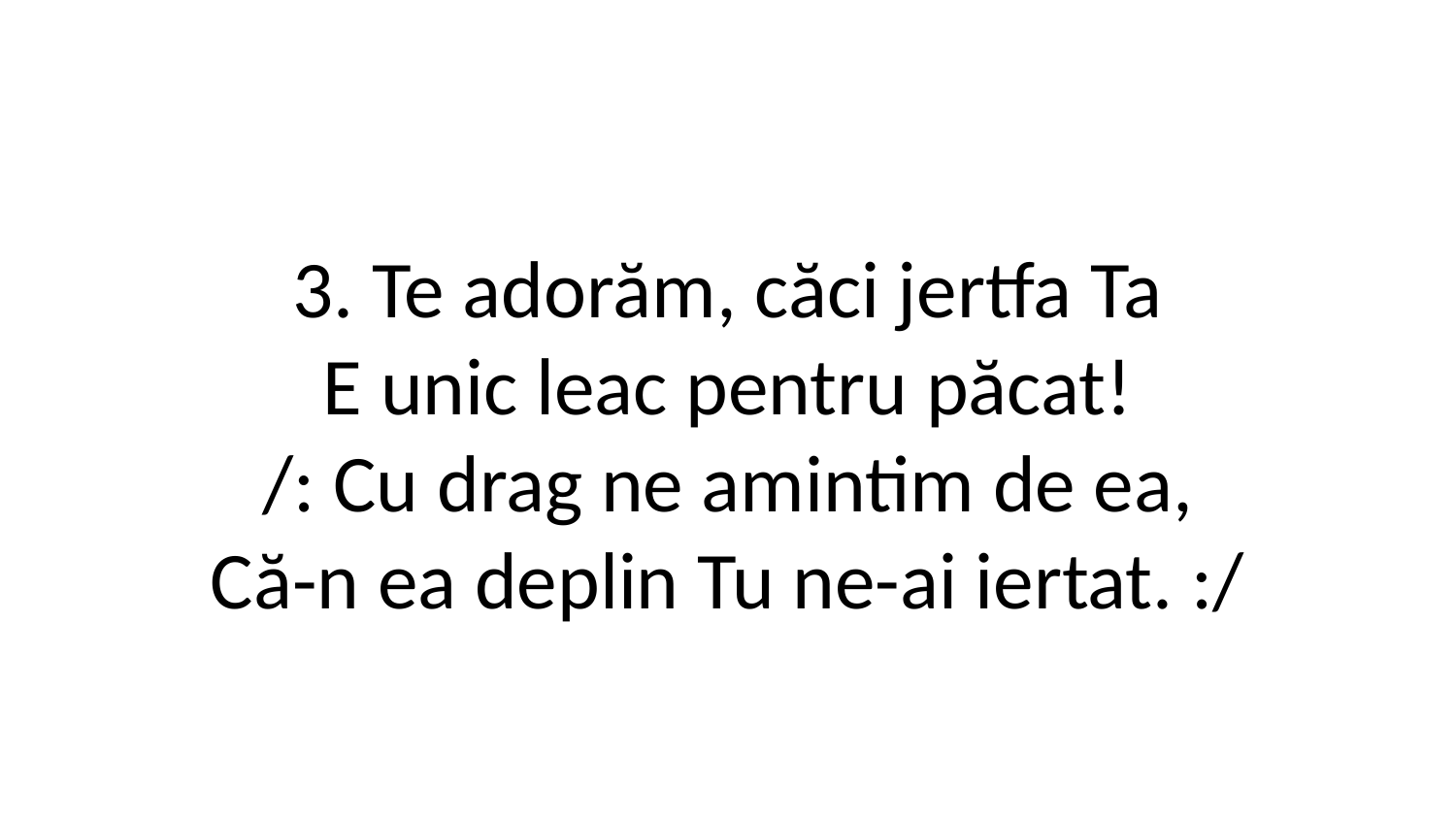

3. Te adorăm, căci jertfa Ta
E unic leac pentru păcat!
/: Cu drag ne amintim de ea,
Că-n ea deplin Tu ne-ai iertat. :/